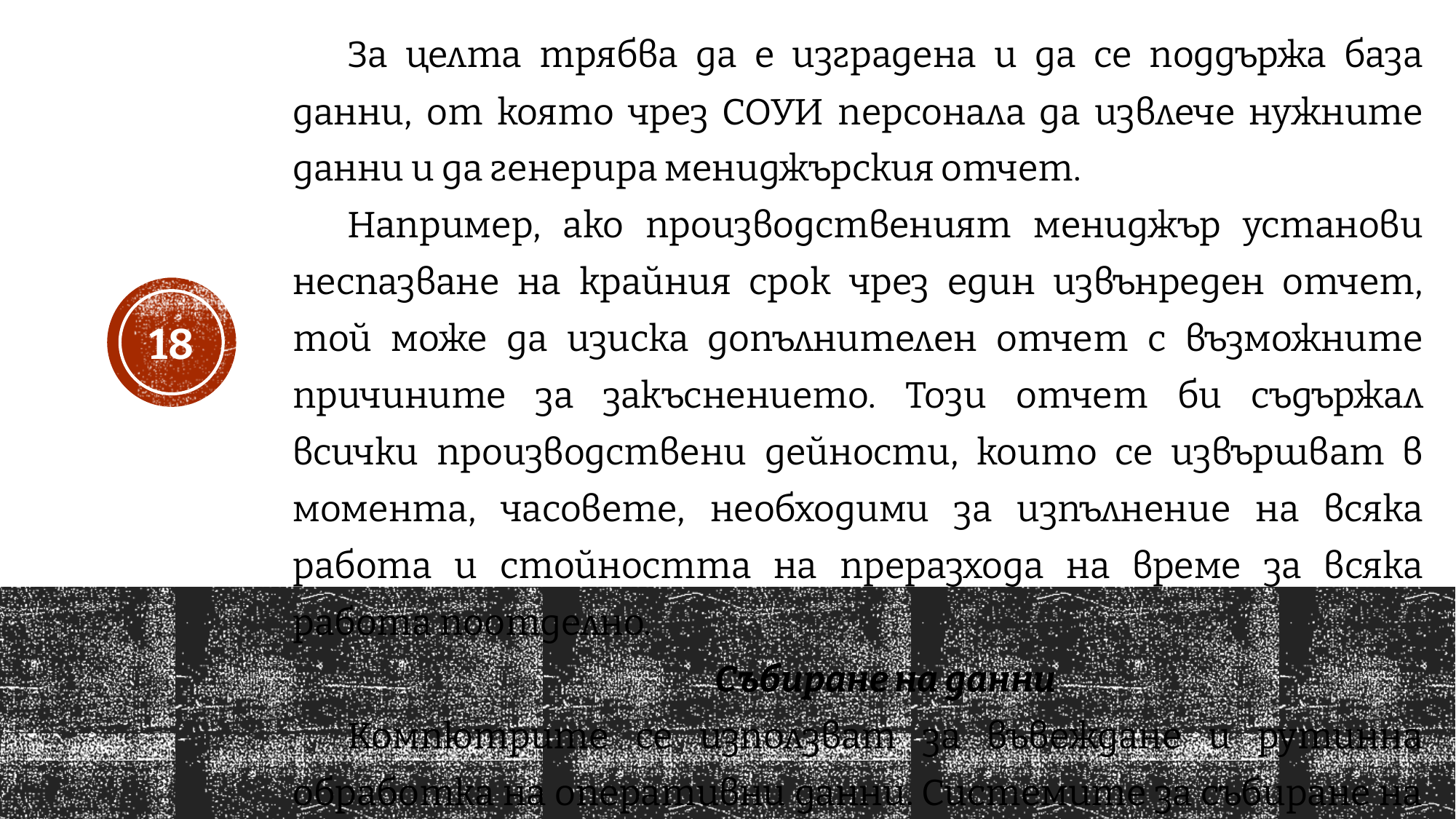

За целта трябва да е изградена и да се поддържа база данни, от която чрез СОУИ персонала да извлече нужните данни и да генерира мениджърския отчет.
Например, ако производственият мениджър установи неспазване на крайния срок чрез един извънреден отчет, той може да изиска допълнителен отчет с възможните причините за закъснението. Този отчет би съдържал всички производствени дейности, които се извършват в момента, часовете, необходими за изпълнение на всяка работа и стойността на преразхода на време за всяка работа поотделно.
Събиране на данни
Компютрите се използват за въвеждане и рутинна обработка на оперативни данни. Системите за събиране на данни са предназначени за оперативния мениджмънт и контрол.
18